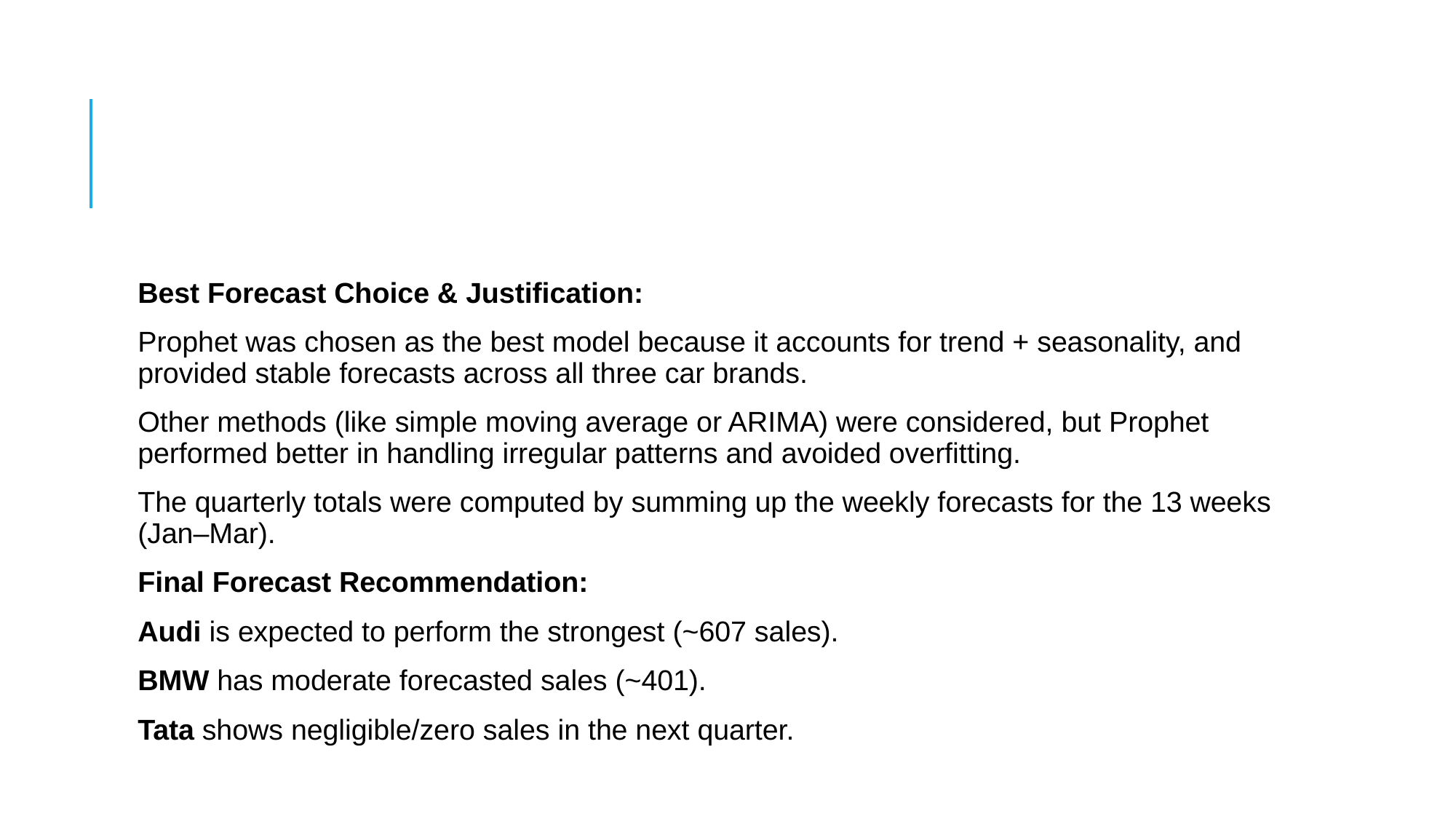

#
Best Forecast Choice & Justification:
Prophet was chosen as the best model because it accounts for trend + seasonality, and provided stable forecasts across all three car brands.
Other methods (like simple moving average or ARIMA) were considered, but Prophet performed better in handling irregular patterns and avoided overfitting.
The quarterly totals were computed by summing up the weekly forecasts for the 13 weeks (Jan–Mar).
Final Forecast Recommendation:
Audi is expected to perform the strongest (~607 sales).
BMW has moderate forecasted sales (~401).
Tata shows negligible/zero sales in the next quarter.